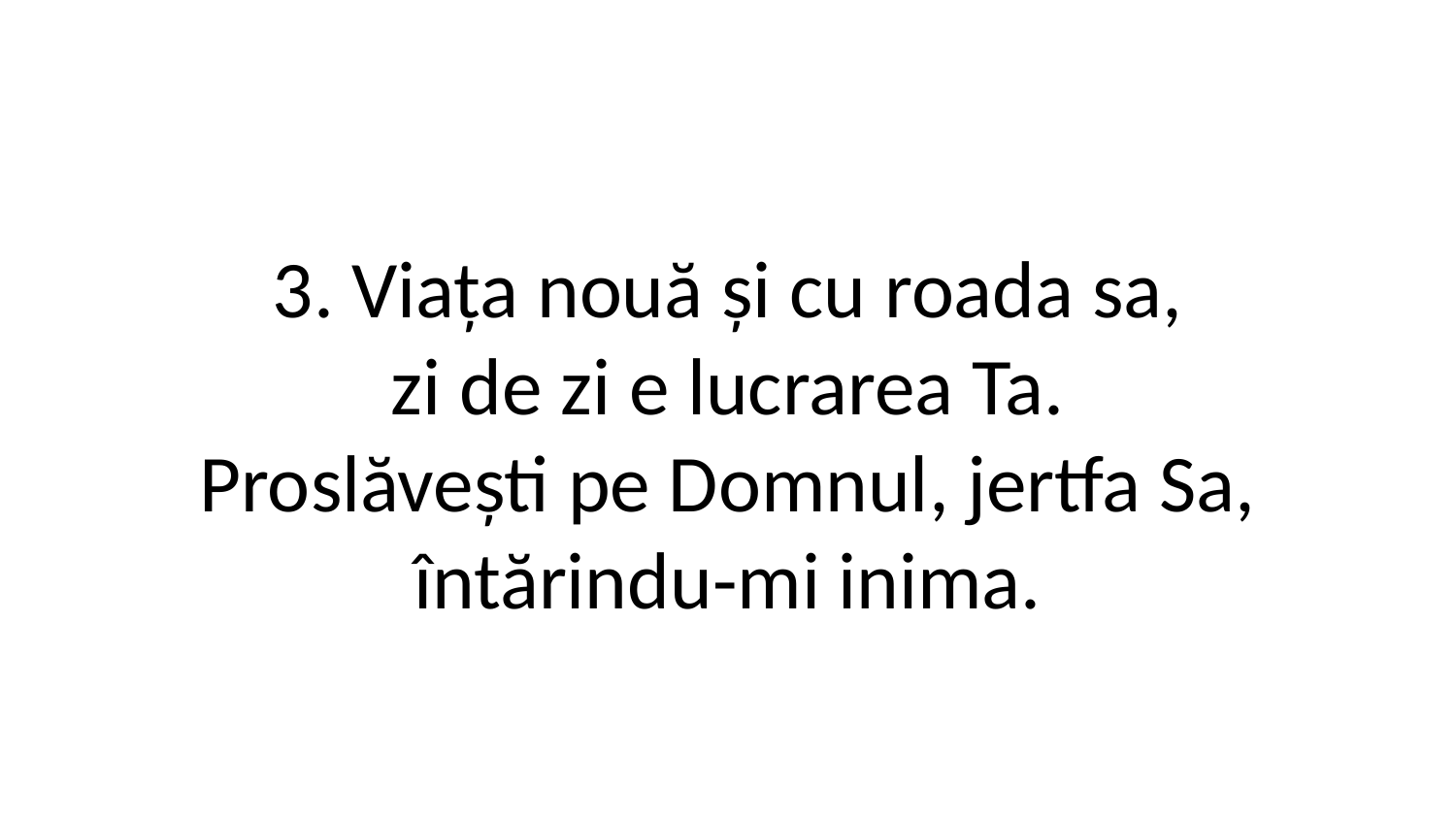

3. Viața nouă și cu roada sa,
zi de zi e lucrarea Ta.
Proslăvești pe Domnul, jertfa Sa,
întărindu-mi inima.